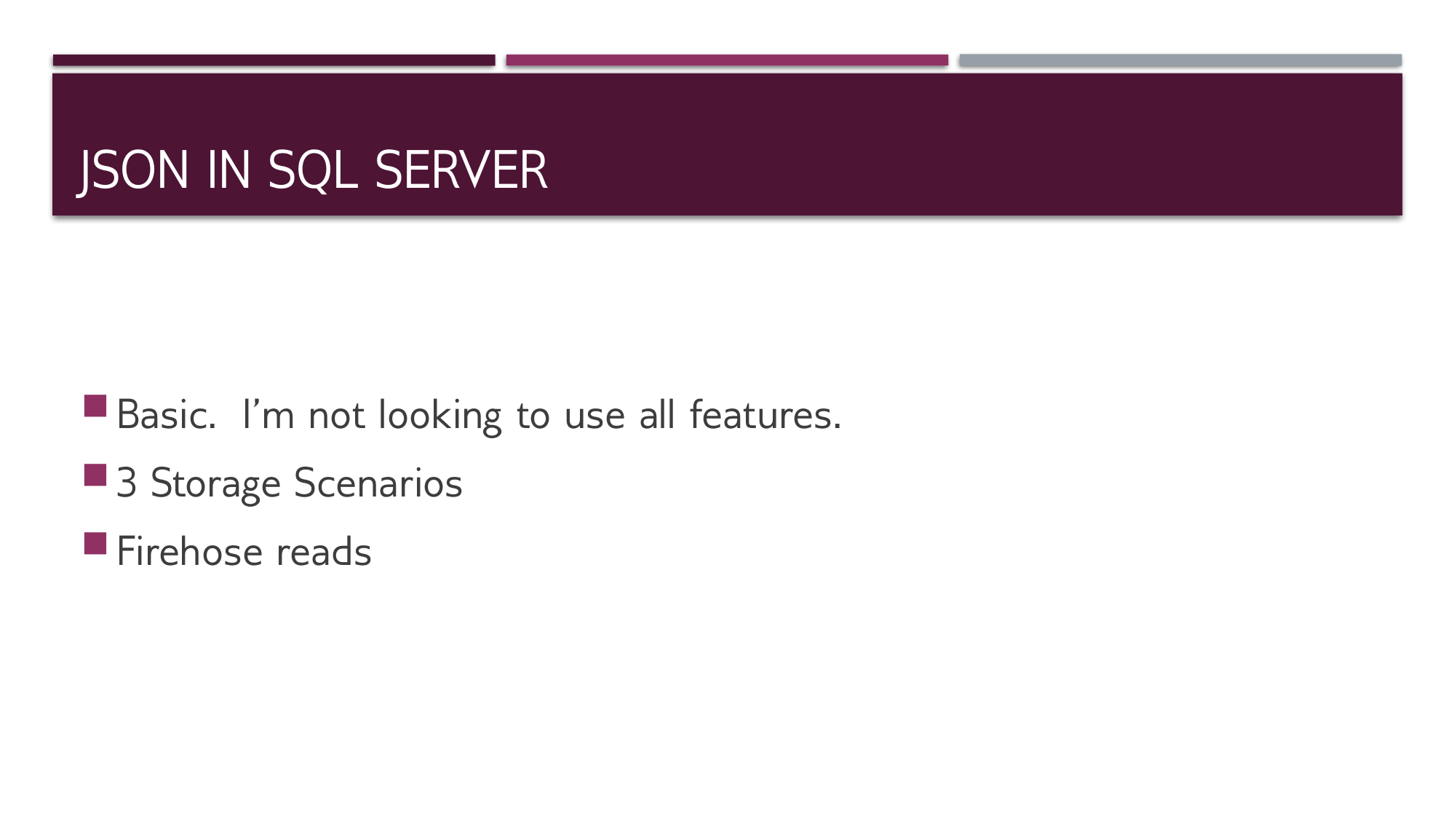

# JSON In Sql SErver
Basic.  I’m not looking to use all features.
3 Storage Scenarios
Firehose reads